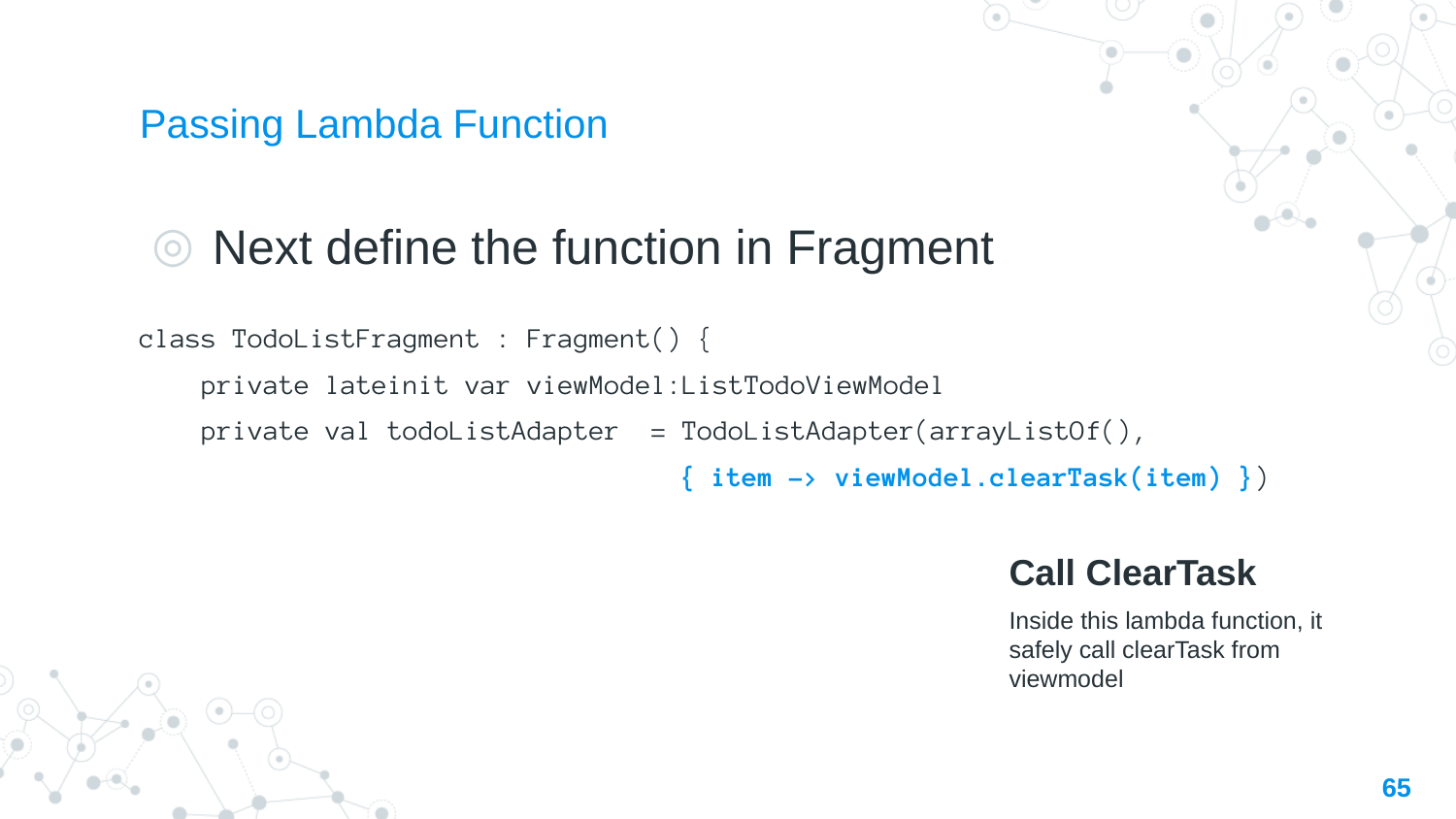

# Passing Lambda Function
Next define the function in Fragment
class TodoListFragment : Fragment() {
    private lateinit var viewModel:ListTodoViewModel
    private val todoListAdapter  = TodoListAdapter(arrayListOf(),
  { item -> viewModel.clearTask(item) })

Call ClearTask
Inside this lambda function, it safely call clearTask from viewmodel

65